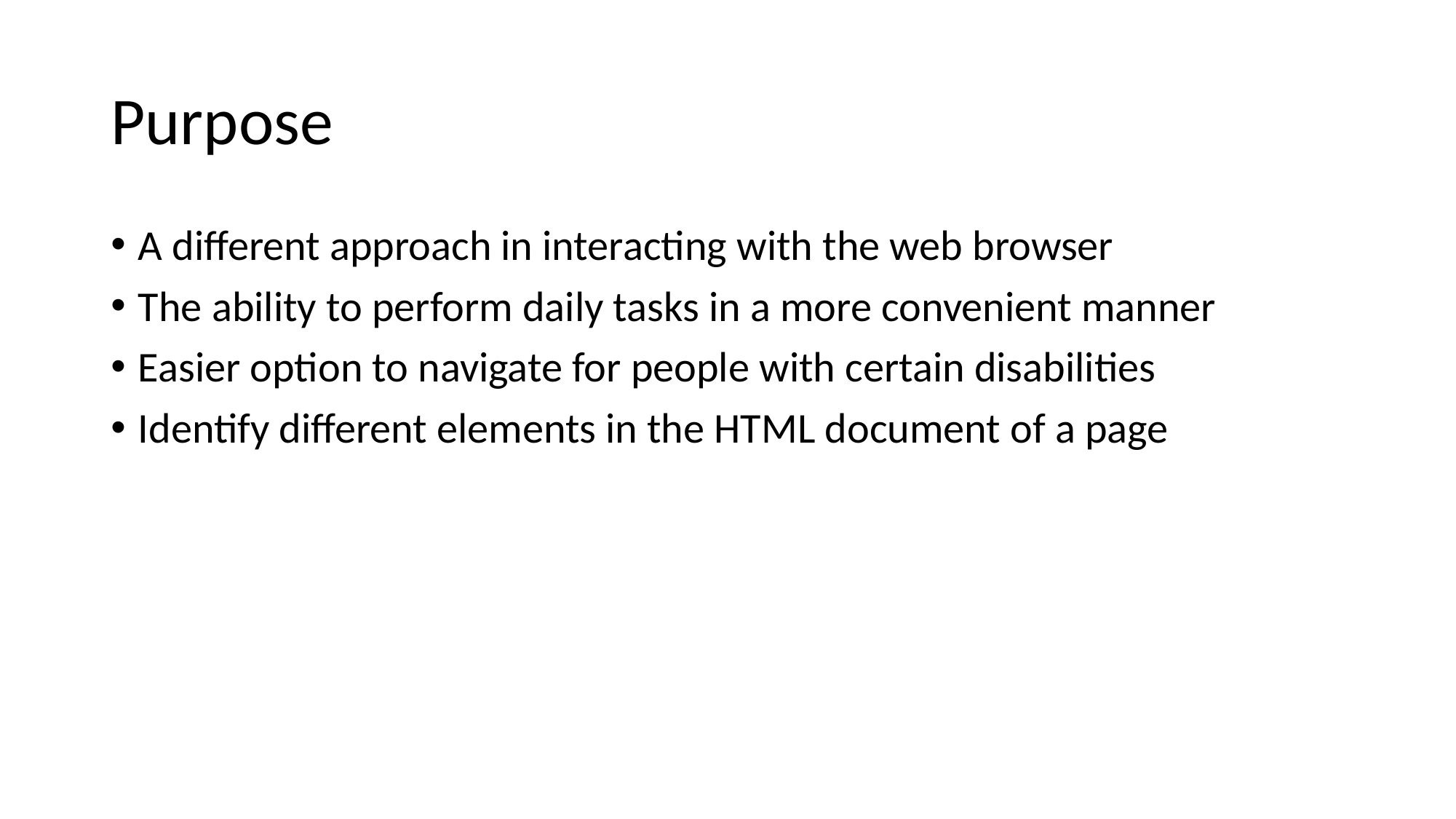

# Purpose
A different approach in interacting with the web browser
The ability to perform daily tasks in a more convenient manner
Easier option to navigate for people with certain disabilities
Identify different elements in the HTML document of a page